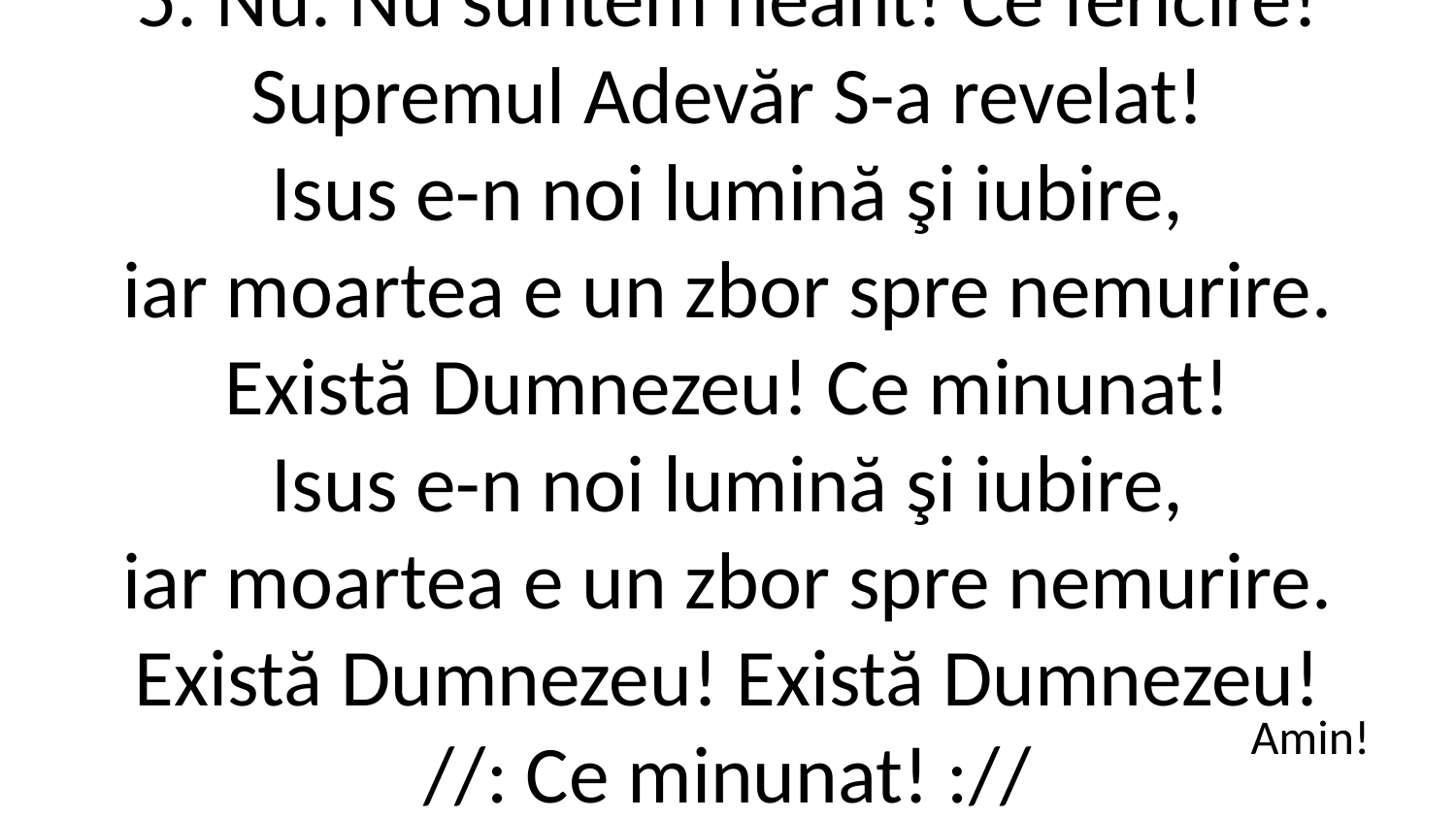

5. Nu. Nu suntem neant! Ce fericire!
Supremul Adevăr S-a revelat!
Isus e-n noi lumină şi iubire,
iar moartea e un zbor spre nemurire.
Există Dumnezeu! Ce minunat!
Isus e-n noi lumină şi iubire,
iar moartea e un zbor spre nemurire.
Există Dumnezeu! Există Dumnezeu!
//: Ce minunat! ://
6

Amin!